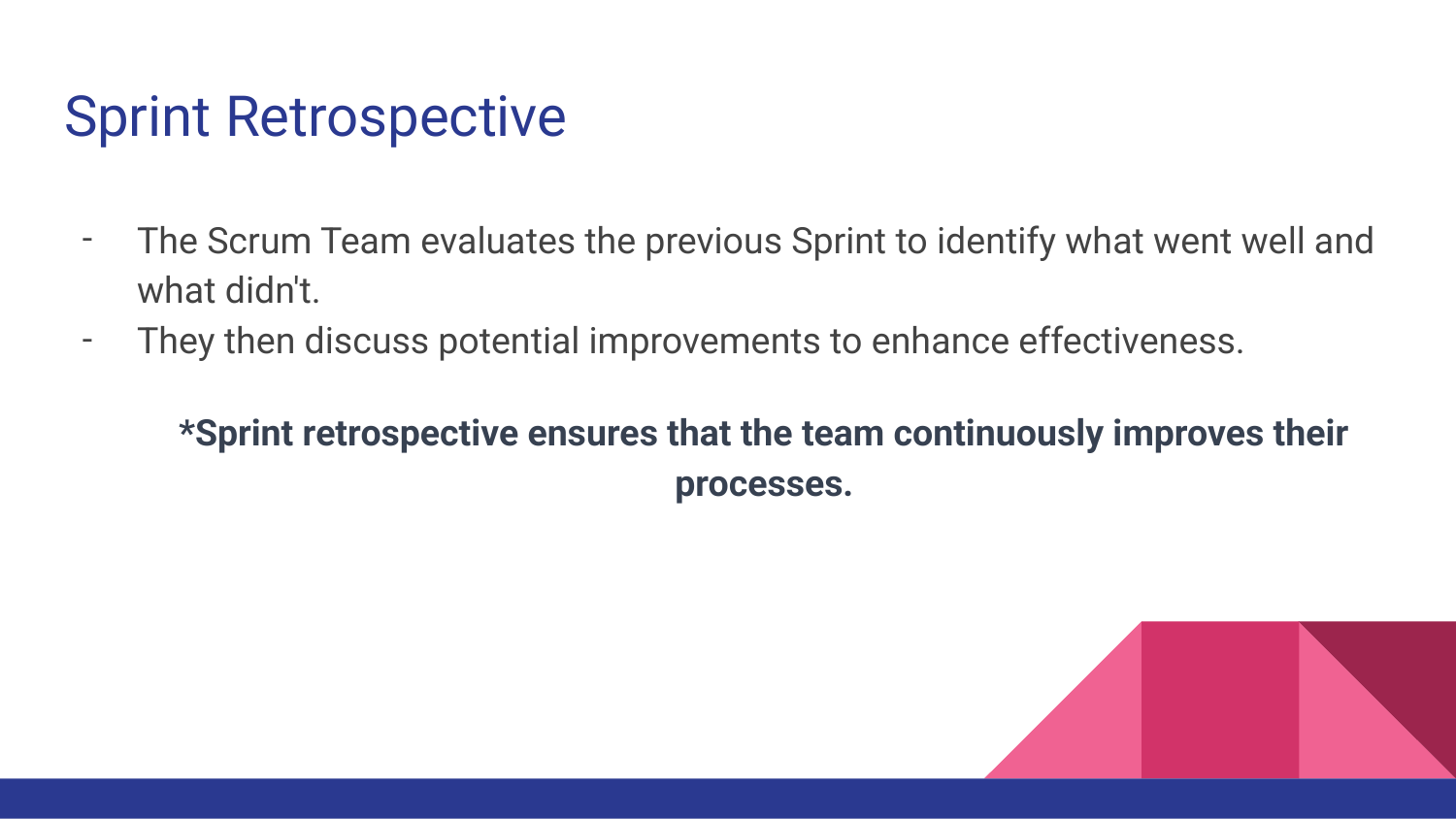

# Sprint Retrospective
The Scrum Team evaluates the previous Sprint to identify what went well and what didn't.
They then discuss potential improvements to enhance effectiveness.
*Sprint retrospective ensures that the team continuously improves their processes.